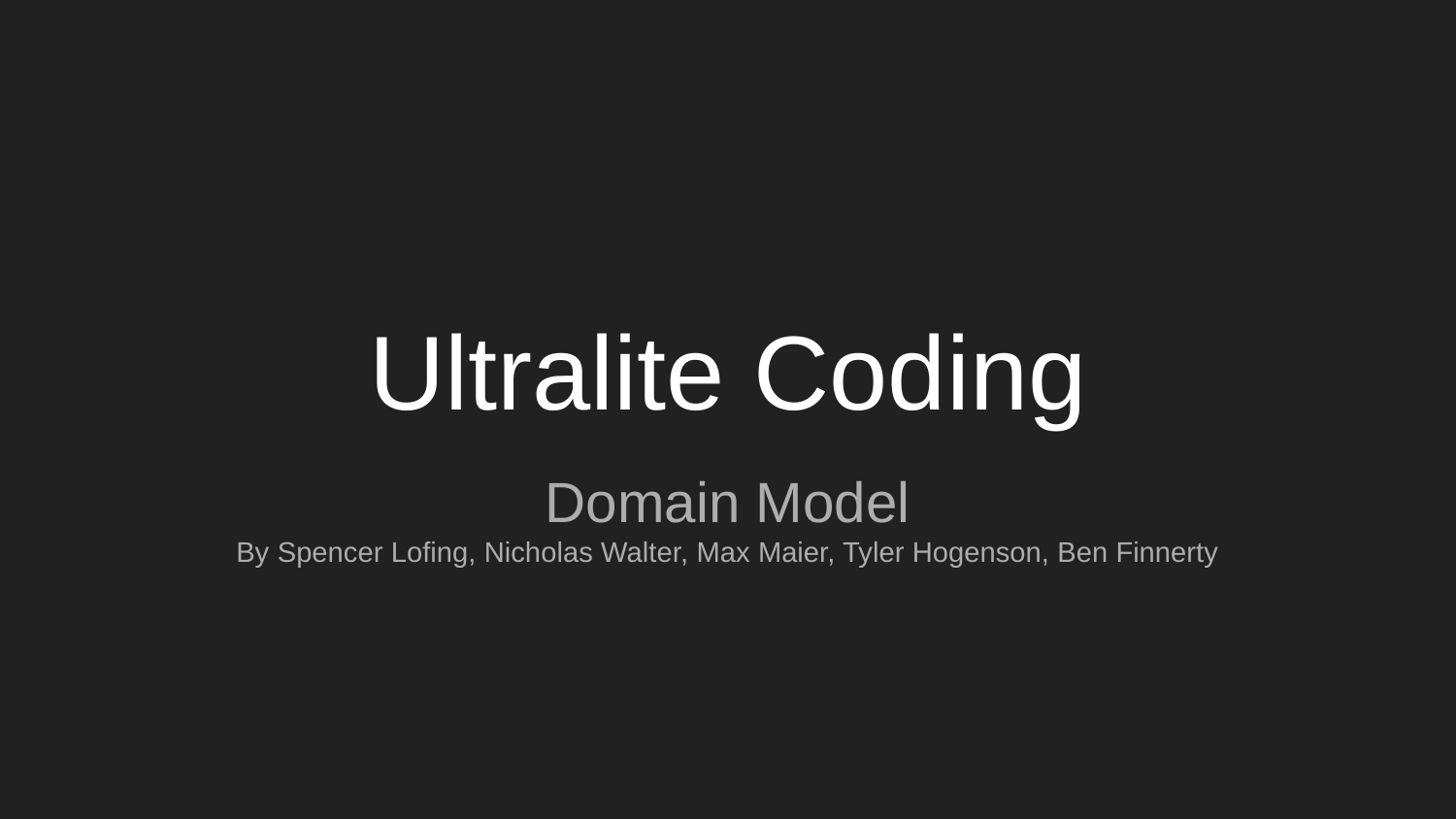

# Ultralite Coding
Domain Model
By Spencer Lofing, Nicholas Walter, Max Maier, Tyler Hogenson, Ben Finnerty